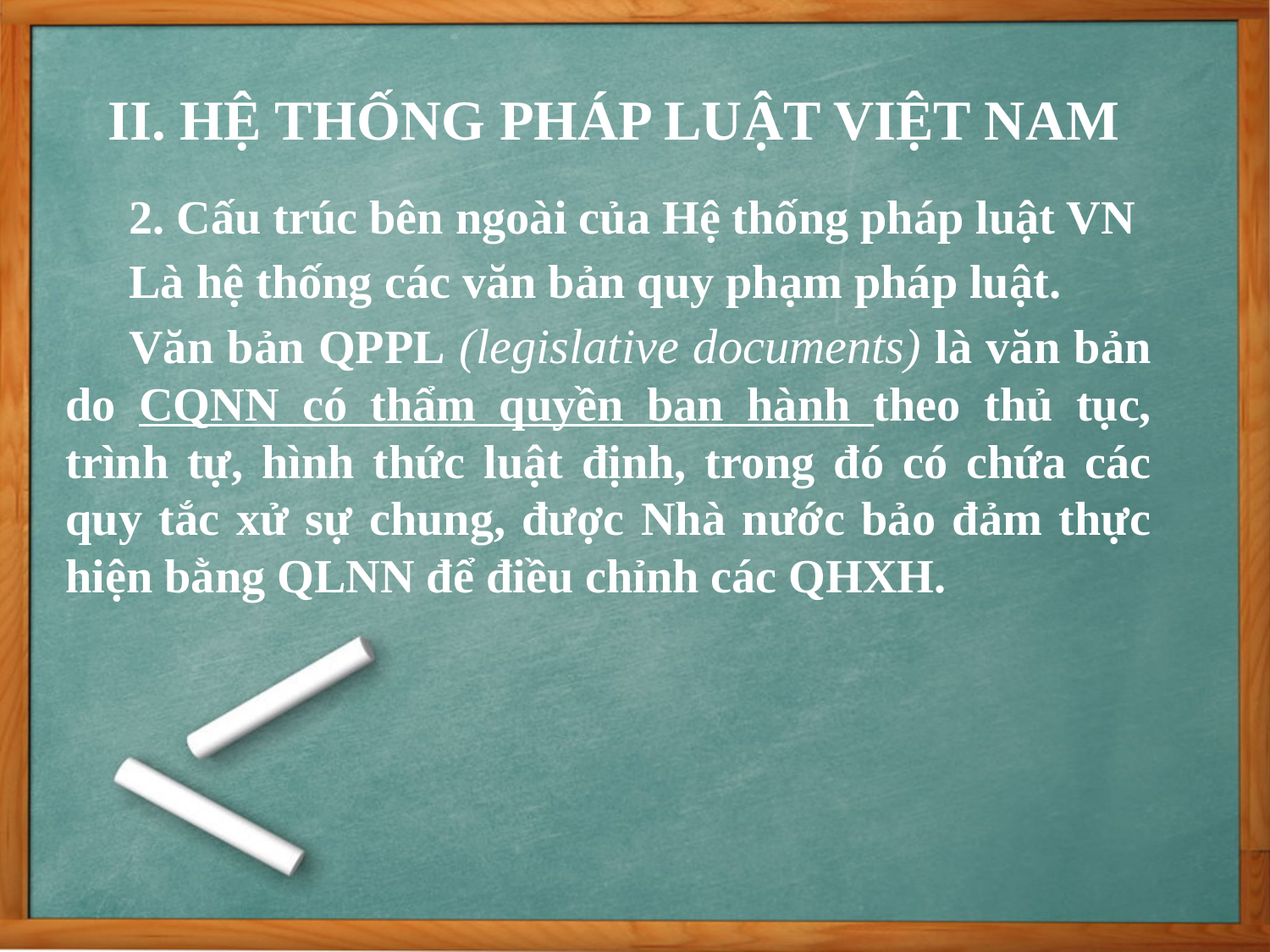

II. HỆ THỐNG PHÁP LUẬT VIỆT NAM
2. Cấu trúc bên ngoài của Hệ thống pháp luật VN
Là hệ thống các văn bản quy phạm pháp luật.
Văn bản QPPL (legislative documents) là văn bản do CQNN có thẩm quyền ban hành theo thủ tục, trình tự, hình thức luật định, trong đó có chứa các quy tắc xử sự chung, được Nhà nước bảo đảm thực hiện bằng QLNN để điều chỉnh các QHXH.